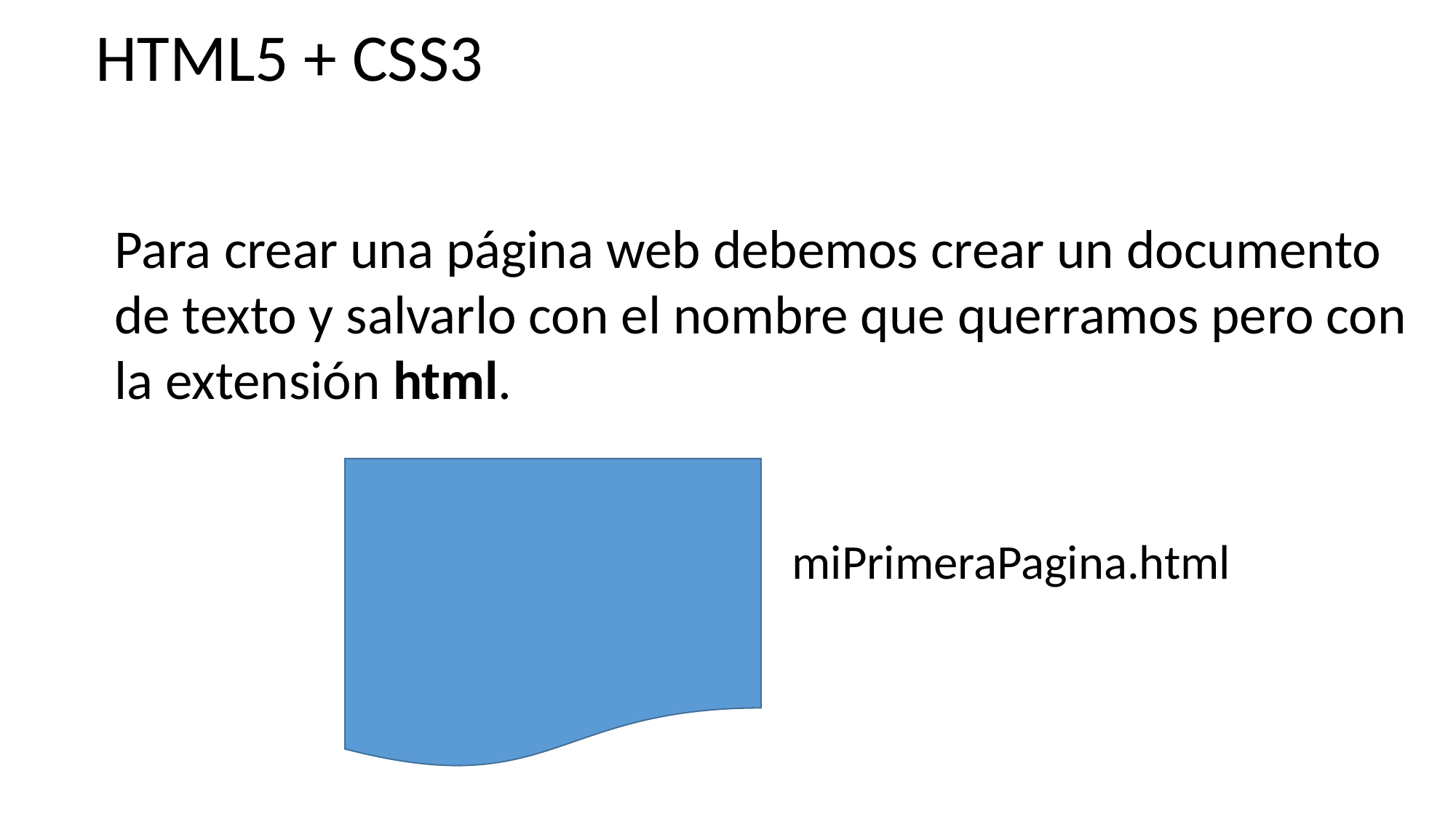

HTML5 + CSS3
Para crear una página web debemos crear un documento
de texto y salvarlo con el nombre que querramos pero con
la extensión html.

miPrimeraPagina.html